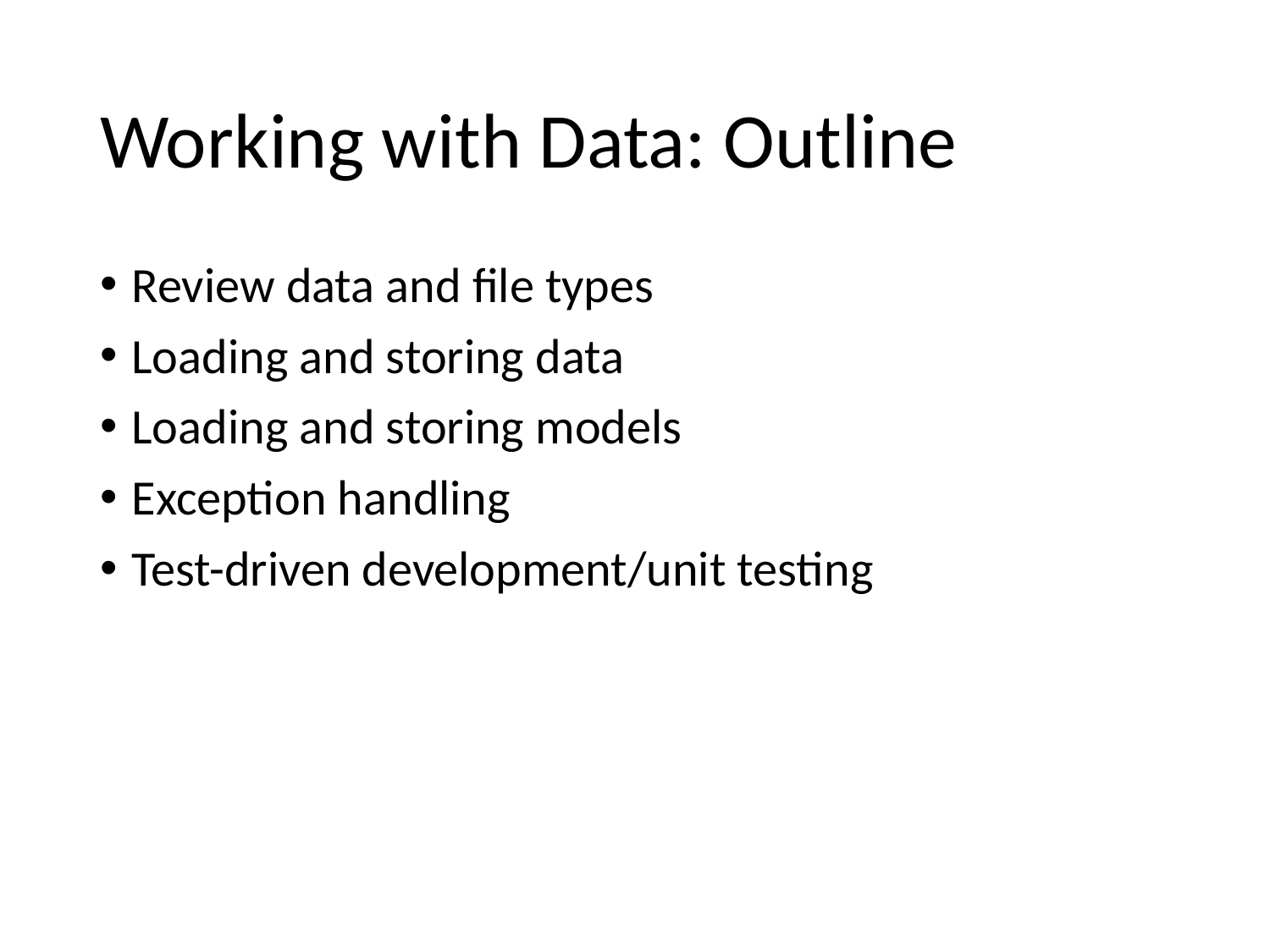

# Working with Data: Outline
Review data and file types
Loading and storing data
Loading and storing models
Exception handling
Test-driven development/unit testing